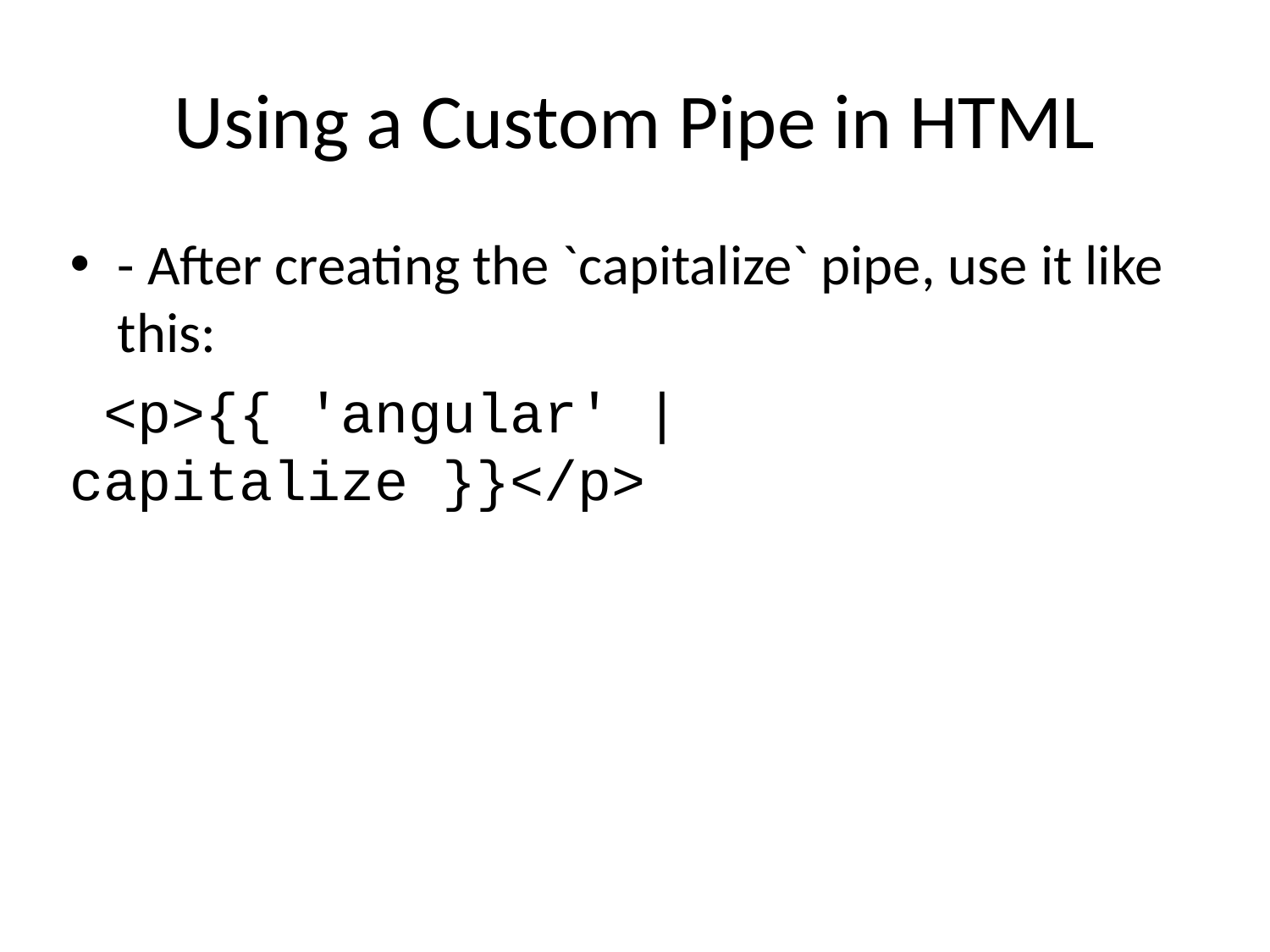

# Using a Custom Pipe in HTML
- After creating the `capitalize` pipe, use it like this:
 <p>{{ 'angular' | capitalize }}</p>